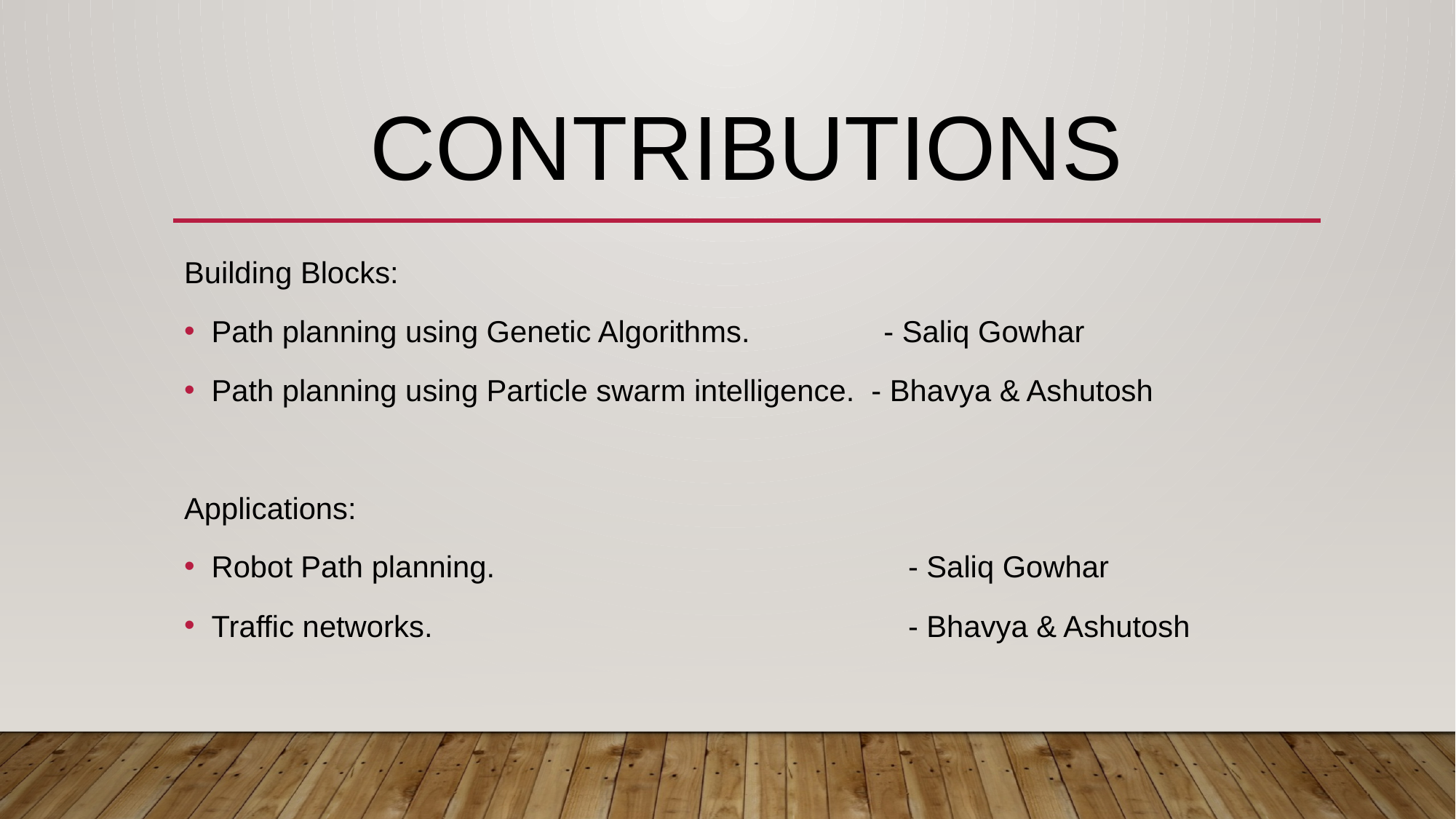

# Contributions
Building Blocks:
Path planning using Genetic Algorithms.                - Saliq Gowhar
Path planning using Particle swarm intelligence.  - Bhavya & Ashutosh

Applications:
Robot Path planning.			          	     - Saliq Gowhar
Traffic networks.			         	     - Bhavya & Ashutosh